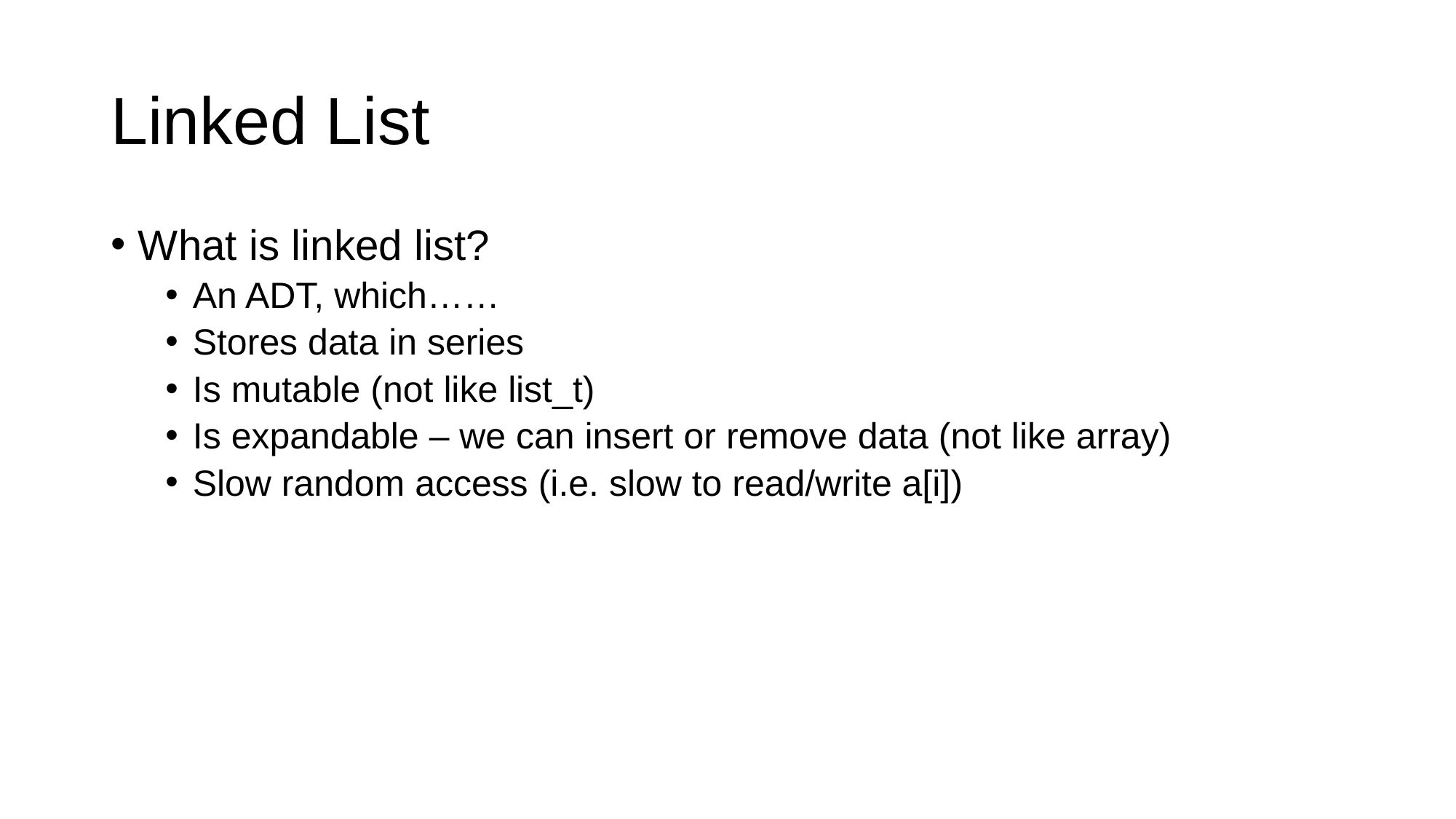

# Linked List
What is linked list?
An ADT, which……
Stores data in series
Is mutable (not like list_t)
Is expandable – we can insert or remove data (not like array)
Slow random access (i.e. slow to read/write a[i])